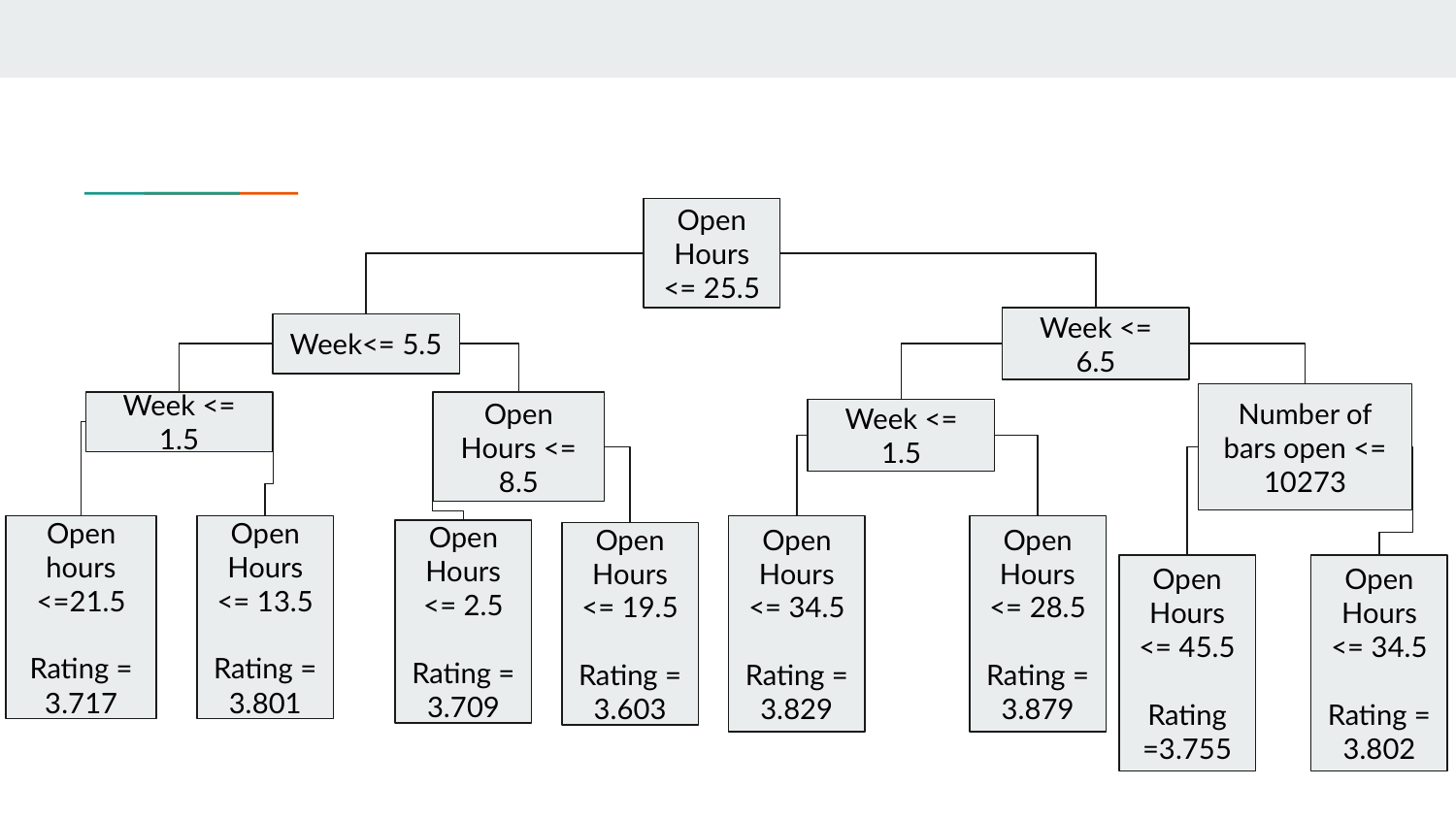

Open Hours <= 25.5
Week <= 6.5
Week<= 5.5
Number of bars open <= 10273
Week <= 1.5
Open Hours <= 8.5
Week <= 1.5
Open hours <=21.5

Rating = 3.717
Open Hours <= 13.5

Rating = 3.801
Open Hours <= 34.5

Rating = 3.829
Open Hours <= 28.5

Rating = 3.879
Open Hours <= 2.5

Rating = 3.709
Open Hours <= 19.5

Rating = 3.603
Open Hours <= 45.5

Rating =3.755
Open Hours <= 34.5

Rating = 3.802